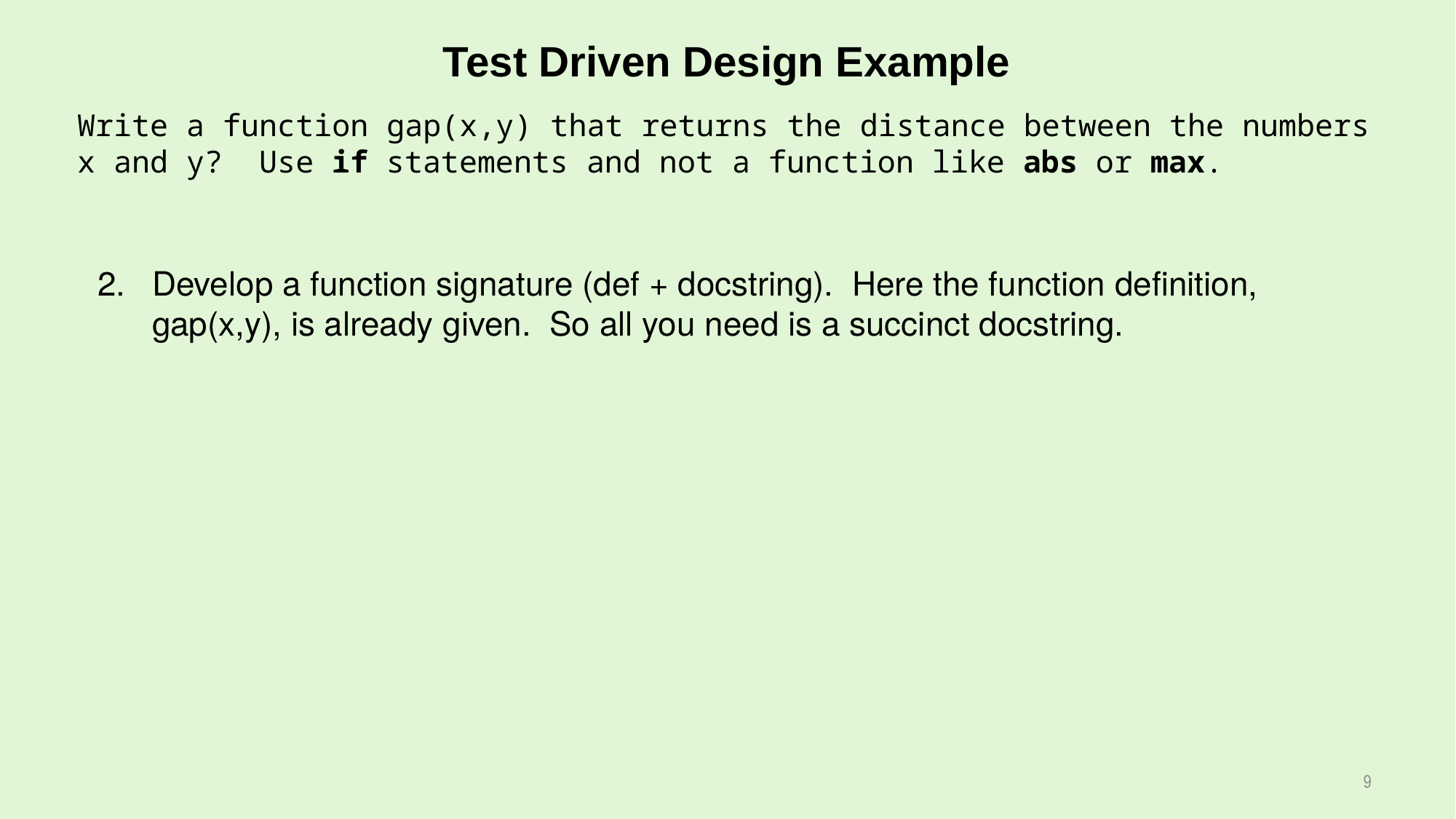

# Test Driven Design Example
Write a function gap(x,y) that returns the distance between the numbers x and y?  Use if statements and not a function like abs or max.

Develop a function signature (def + docstring).  Here the function definition, gap(x,y), is already given.  So all you need is a succinct docstring.

9